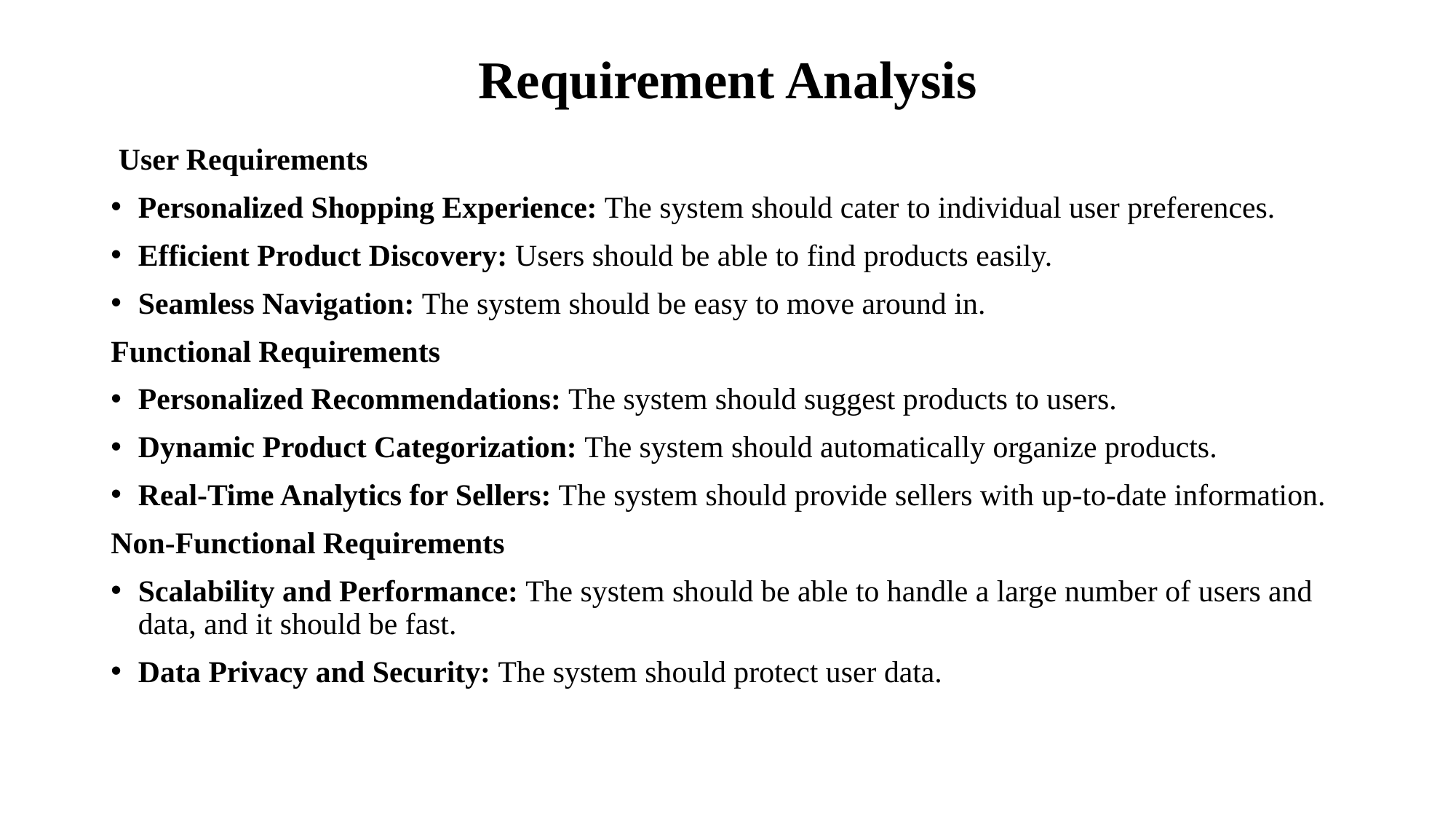

# Requirement Analysis
 User Requirements
Personalized Shopping Experience: The system should cater to individual user preferences.
Efficient Product Discovery: Users should be able to find products easily.
Seamless Navigation: The system should be easy to move around in.
Functional Requirements
Personalized Recommendations: The system should suggest products to users.
Dynamic Product Categorization: The system should automatically organize products.
Real-Time Analytics for Sellers: The system should provide sellers with up-to-date information.
Non-Functional Requirements
Scalability and Performance: The system should be able to handle a large number of users and data, and it should be fast.
Data Privacy and Security: The system should protect user data.